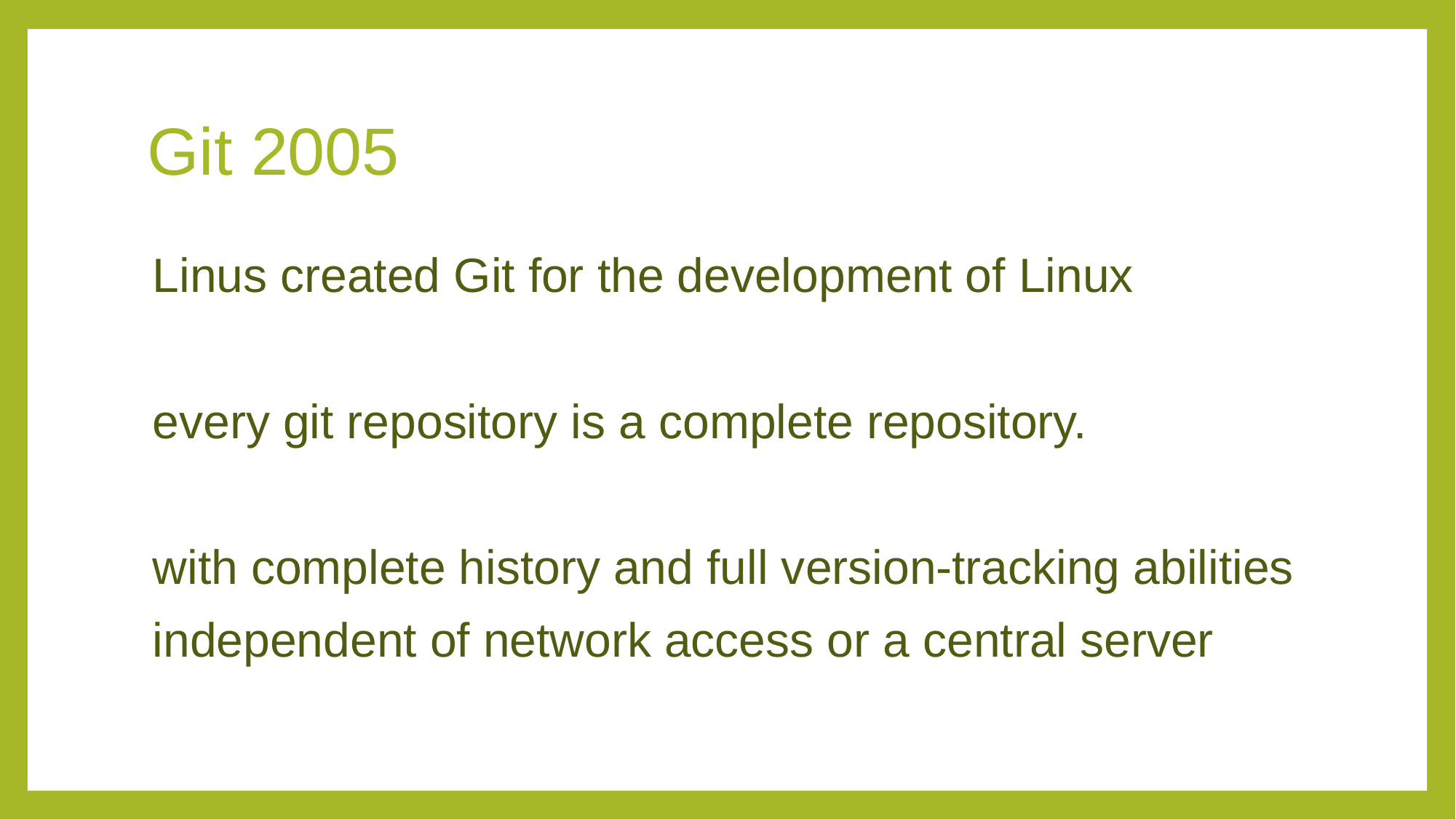

# Git 2005
Linus created Git for the development of Linux

every git repository is a complete repository.

with complete history and full version-tracking abilities
independent of network access or a central server